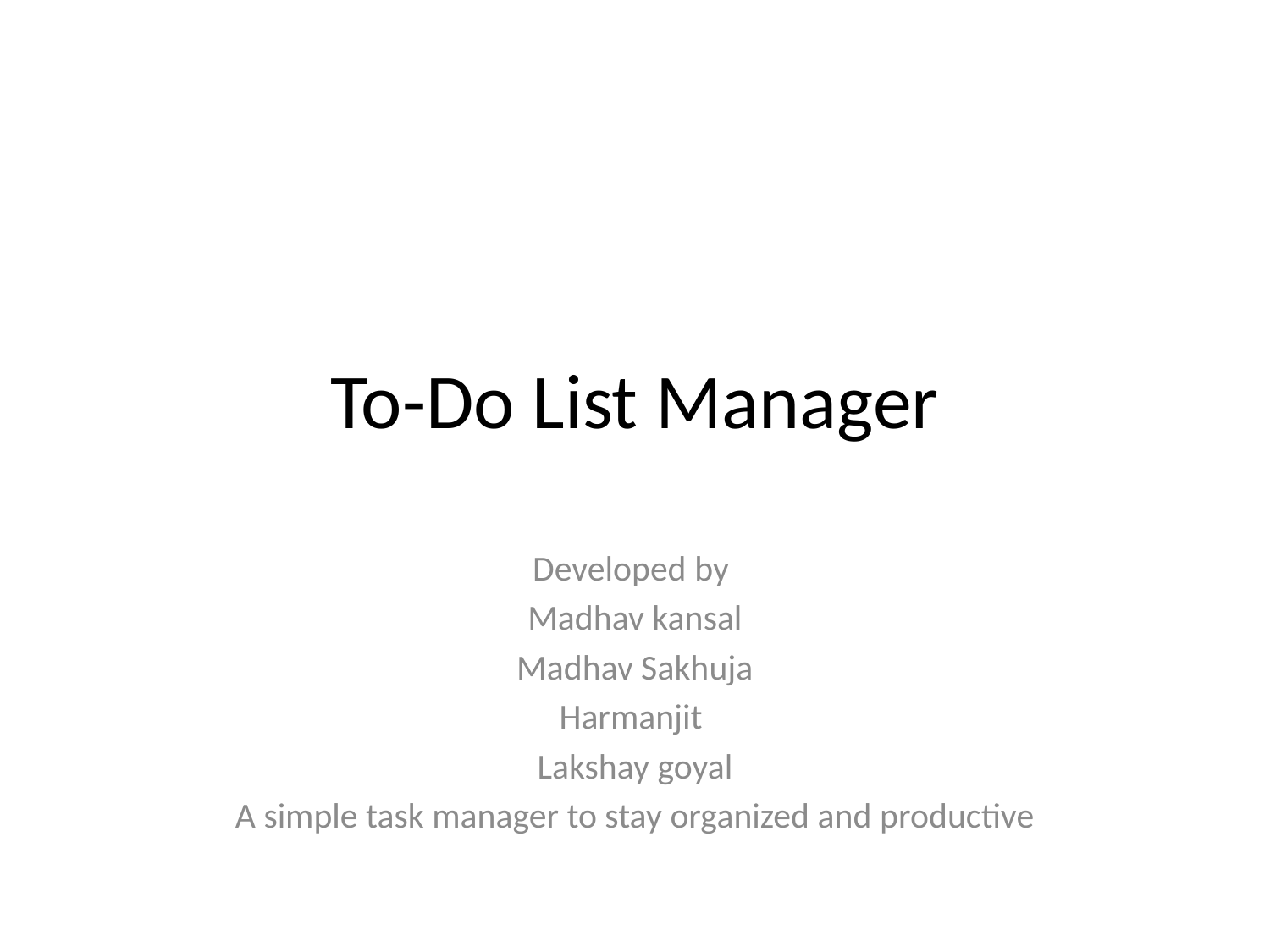

# To-Do List Manager
Developed by
Madhav kansal
Madhav Sakhuja
Harmanjit
Lakshay goyal
A simple task manager to stay organized and productive